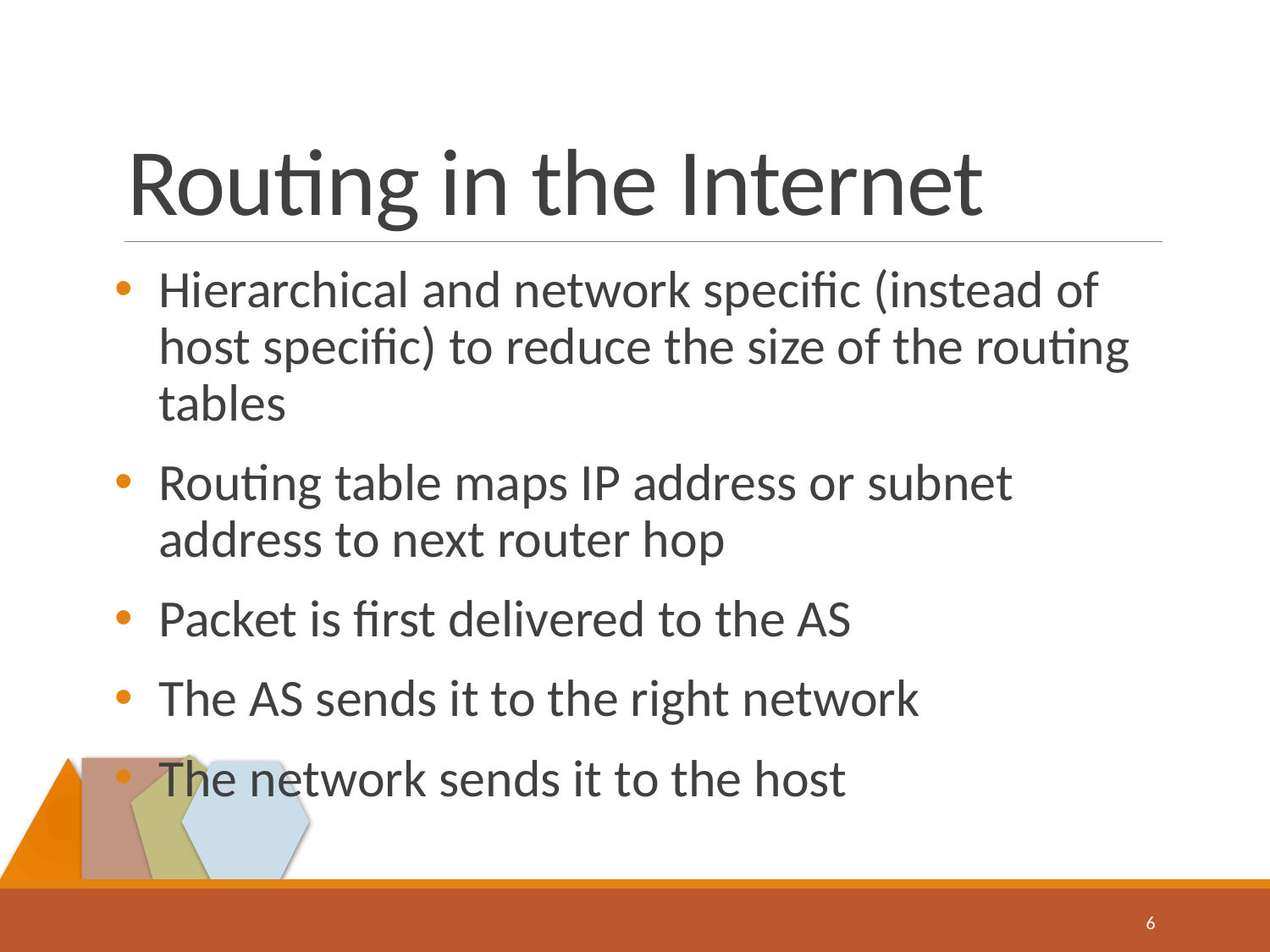

# Routing in the Internet
Hierarchical and network specific (instead of host specific) to reduce the size of the routing tables
Routing table maps IP address or subnet address to next router hop
Packet is first delivered to the AS
The AS sends it to the right network
The network sends it to the host
6